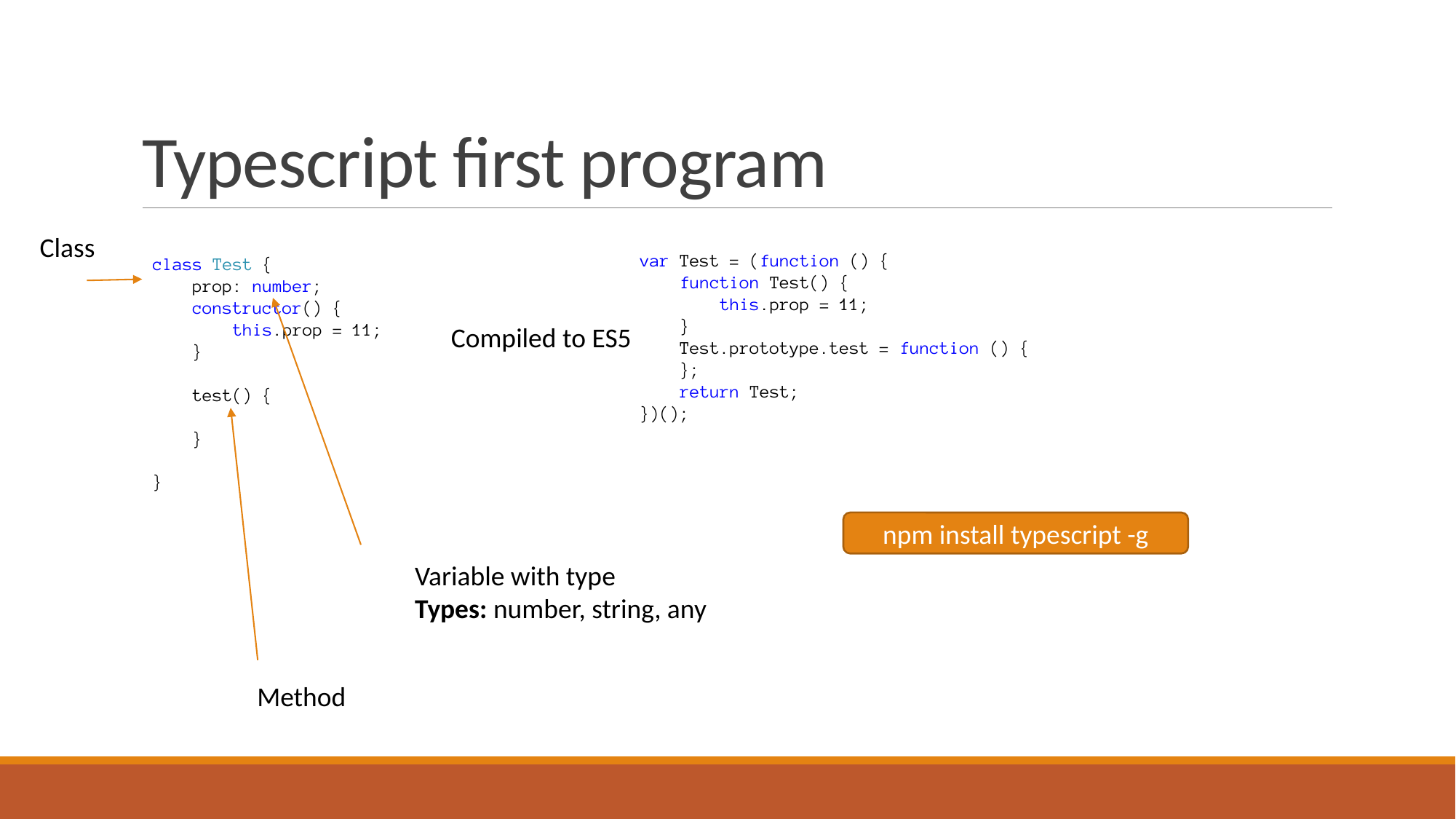

# Typescript first program
Class
var Test = (function () {
    function Test() {
        this.prop = 11;
    }
    Test.prototype.test = function () {
    };
    return Test;
})();
class Test {
    prop: number;
    constructor() {
        this.prop = 11;
    }

    test() {

    }

}
Compiled to ES5
npm install typescript -g
Variable with type
Types: number, string, any
Method